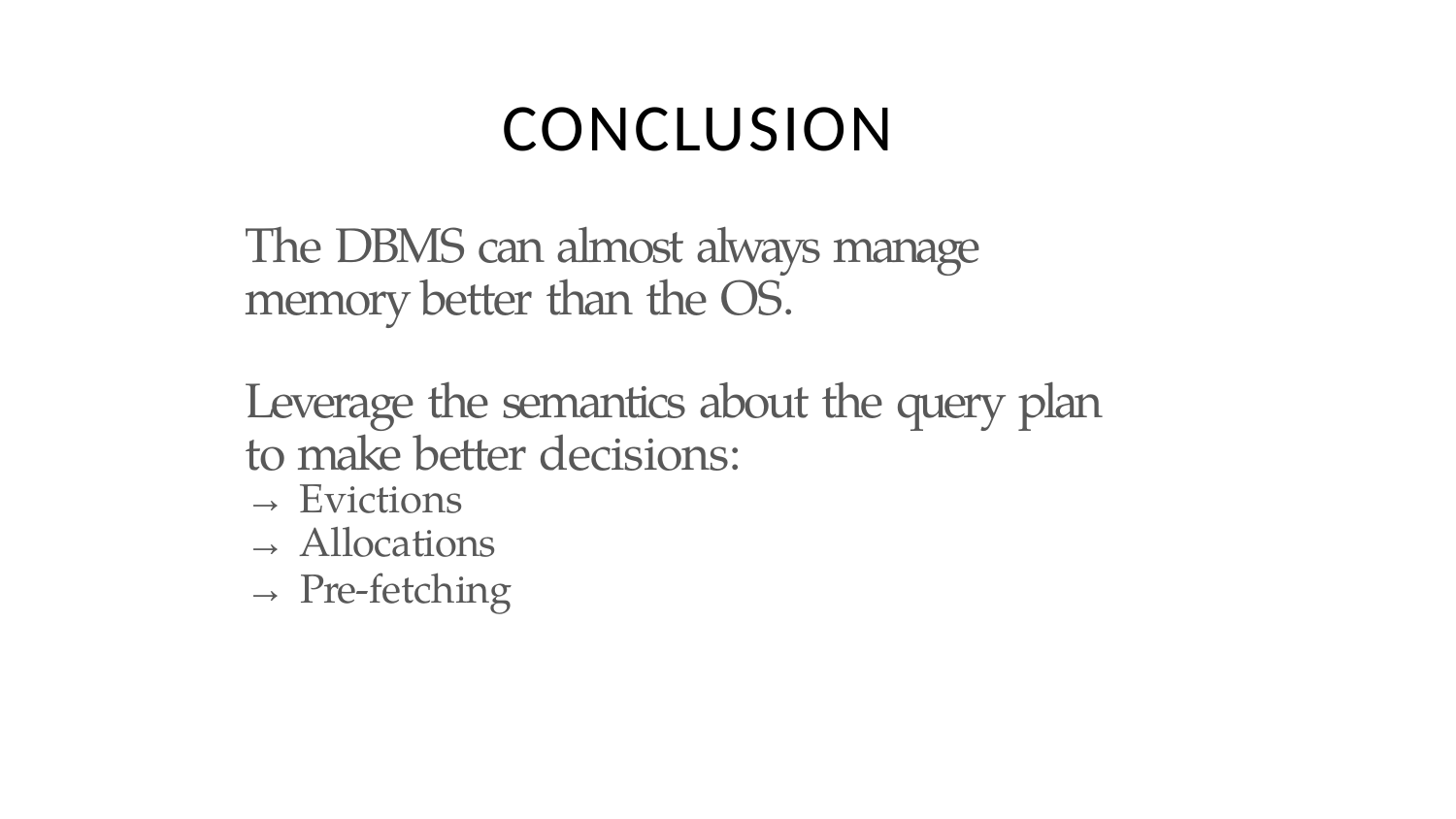

# CONCLUSION
The DBMS can almost always manage memory better than the OS.
Leverage the semantics about the query plan to make better decisions:
→ Evictions
→ Allocations
→ Pre-fetching